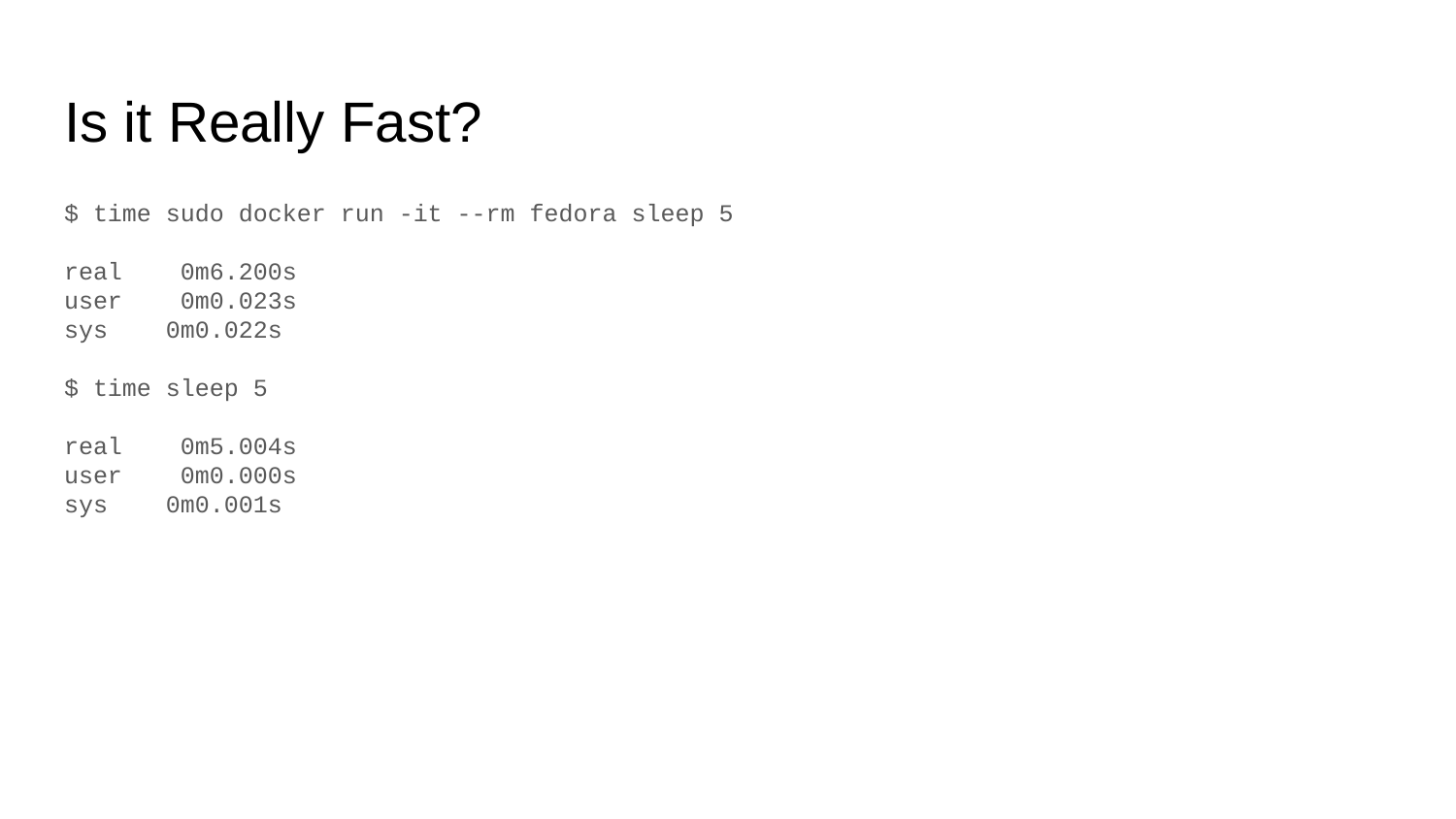

# Is it Really Fast?
$ time sudo docker run -it --rm fedora sleep 5

real    0m6.200s
user    0m0.023s
sys    0m0.022s

$ time sleep 5

real    0m5.004s
user    0m0.000s
sys    0m0.001s